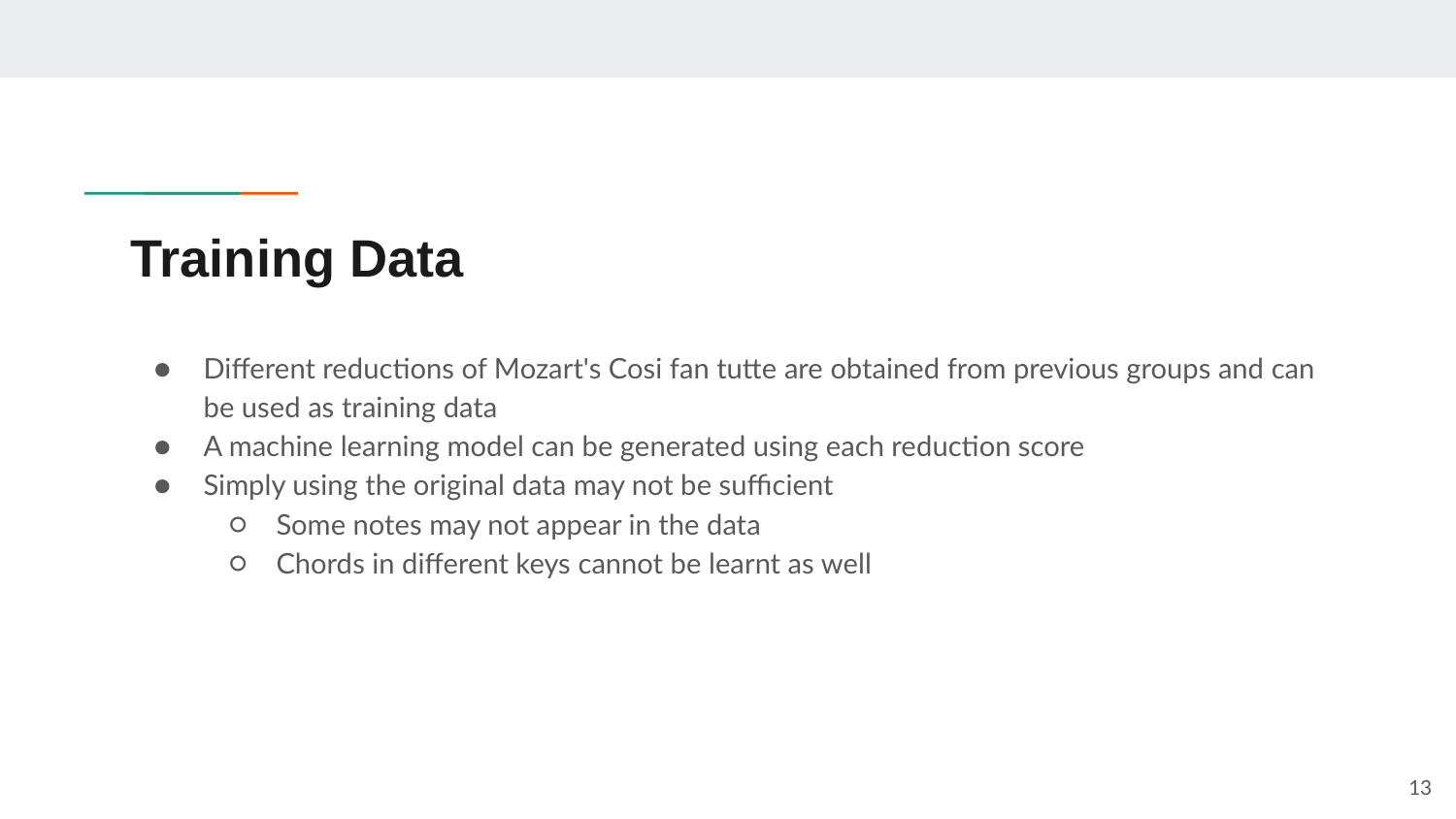

# Training Data
Different reductions of Mozart's Cosi fan tutte are obtained from previous groups and can be used as training data
A machine learning model can be generated using each reduction score
Simply using the original data may not be sufficient
Some notes may not appear in the data
Chords in different keys cannot be learnt as well

13